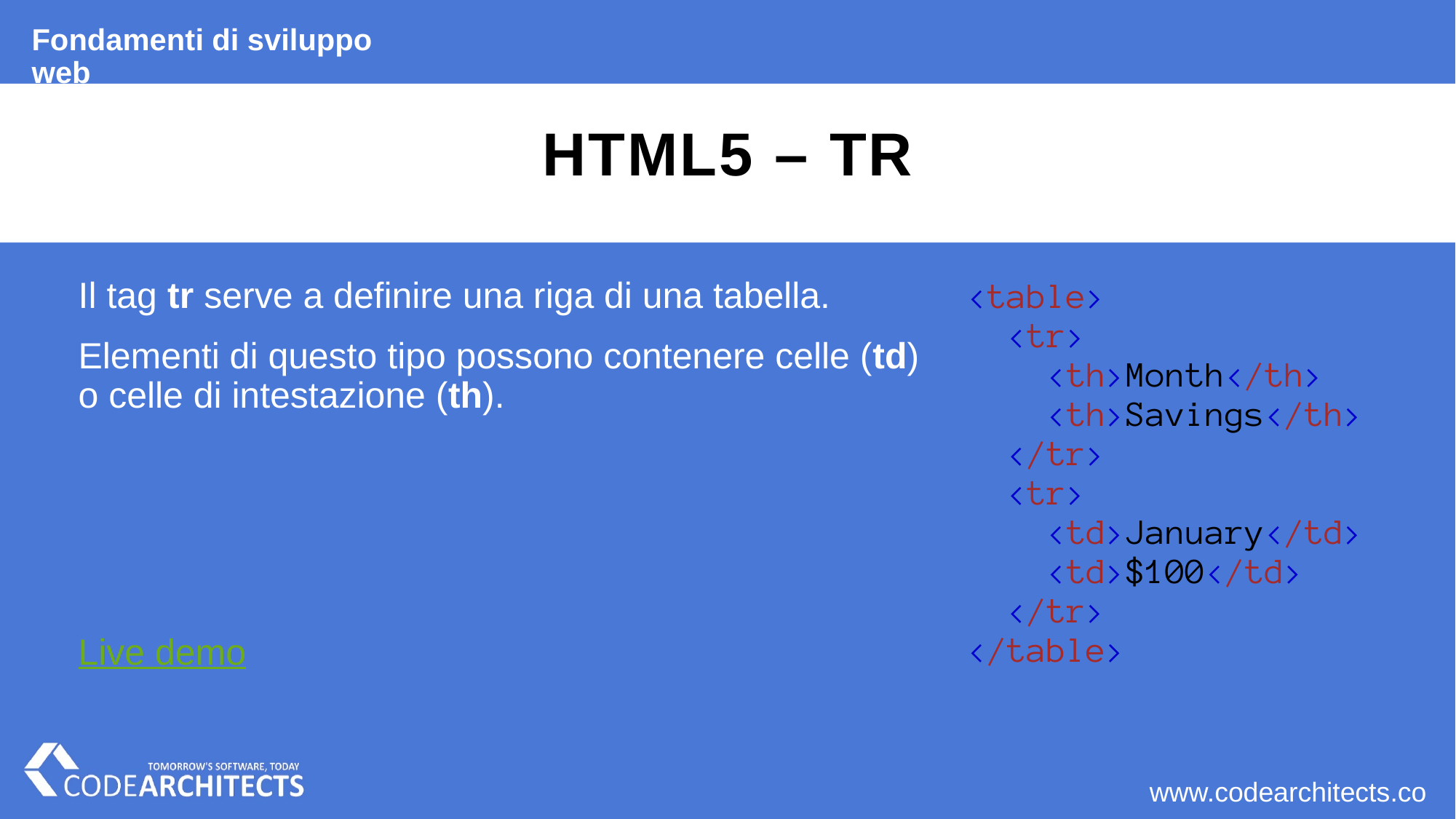

Fondamenti di sviluppo web

# HTML5 – tr

Il tag tr serve a definire una riga di una tabella.
Elementi di questo tipo possono contenere celle (td) o celle di intestazione (th).
Live demo
<table>
  <tr>
    <th>Month</th>
    <th>Savings</th>
  </tr>
  <tr>
    <td>January</td>
    <td>$100</td>
  </tr>
</table>